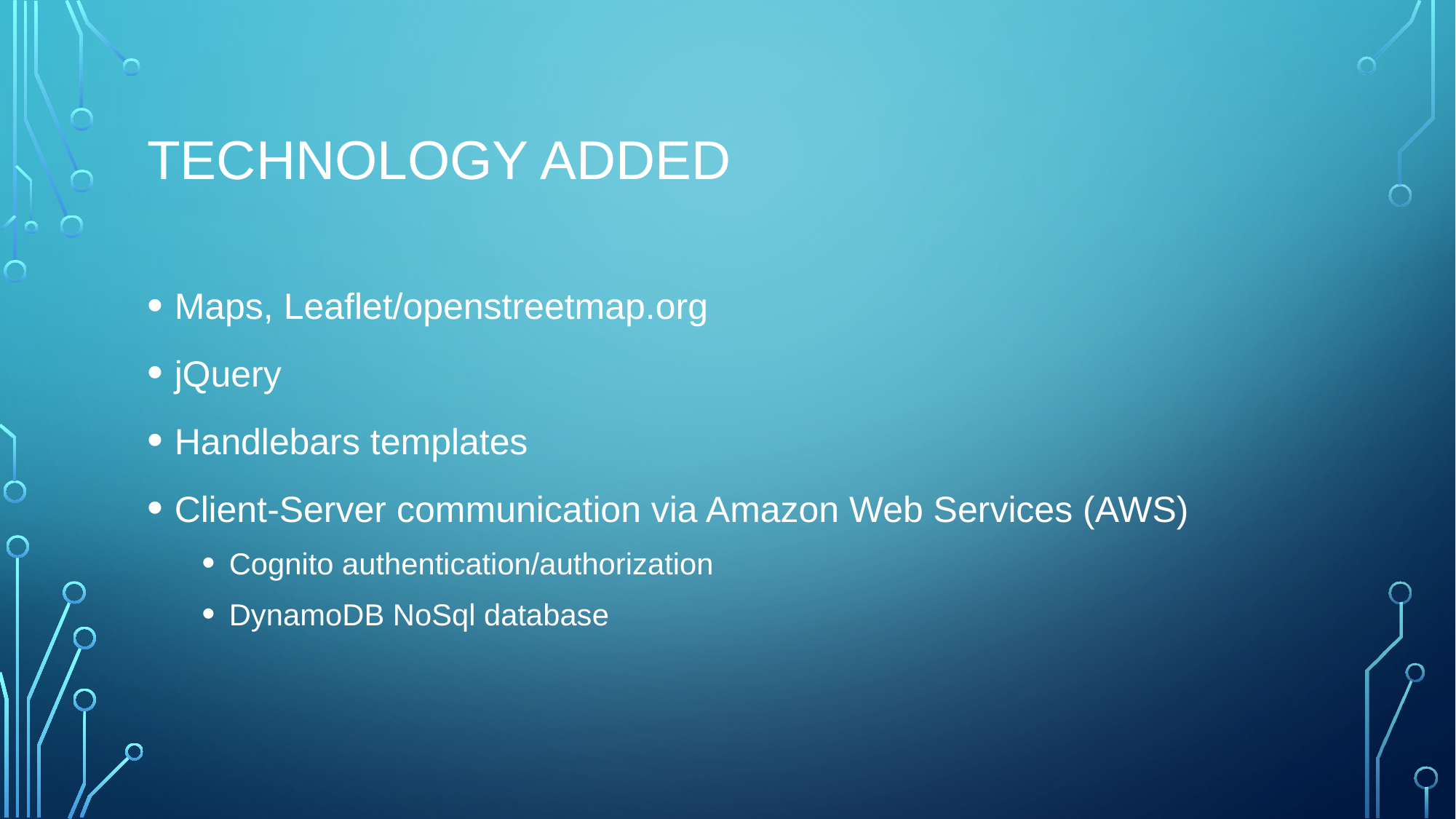

# Technology added
Maps, Leaflet/openstreetmap.org
jQuery
Handlebars templates
Client-Server communication via Amazon Web Services (AWS)
Cognito authentication/authorization
DynamoDB NoSql database